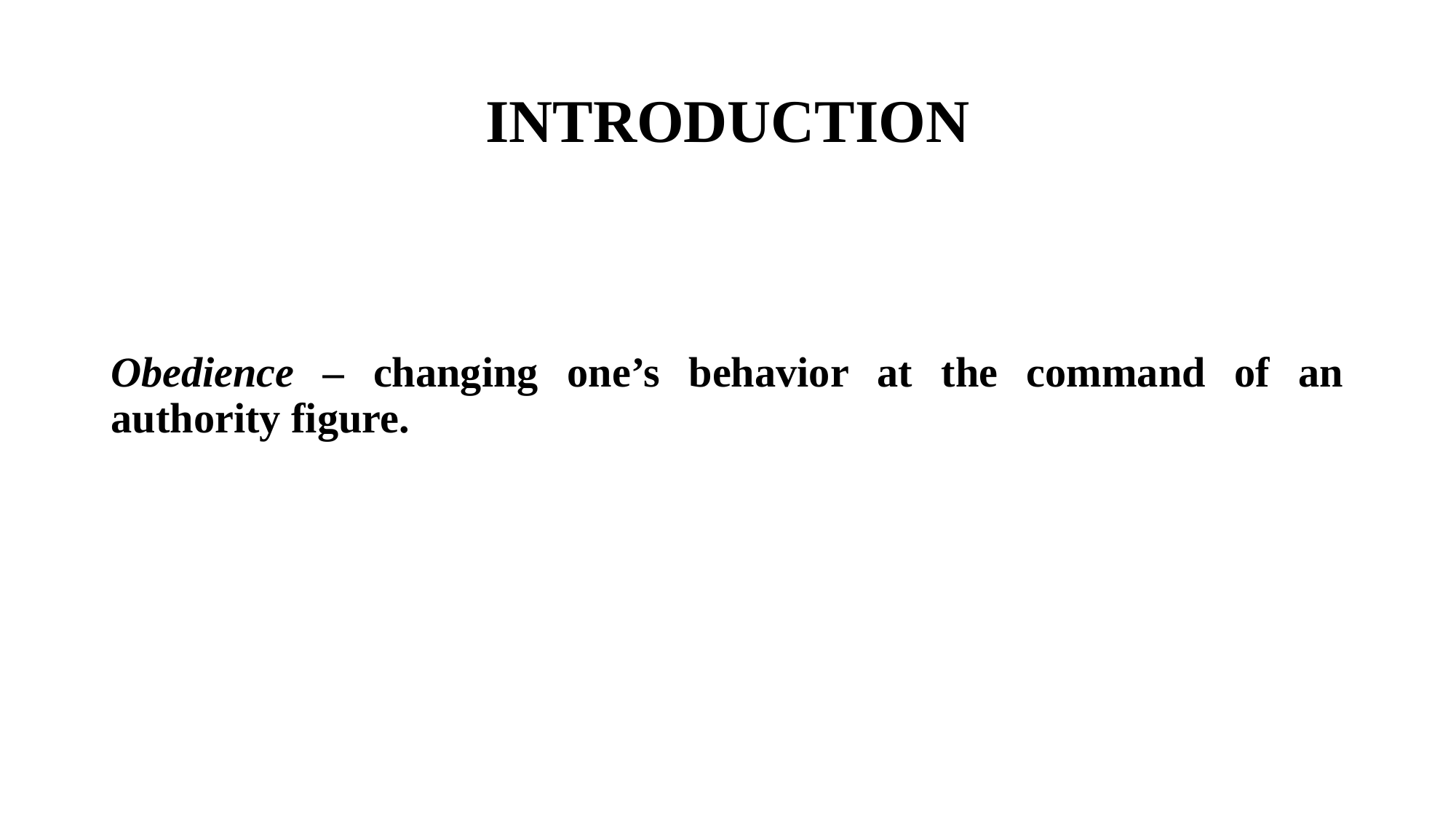

# INTRODUCTION

Obedience – changing one’s behavior at the command of an authority figure.